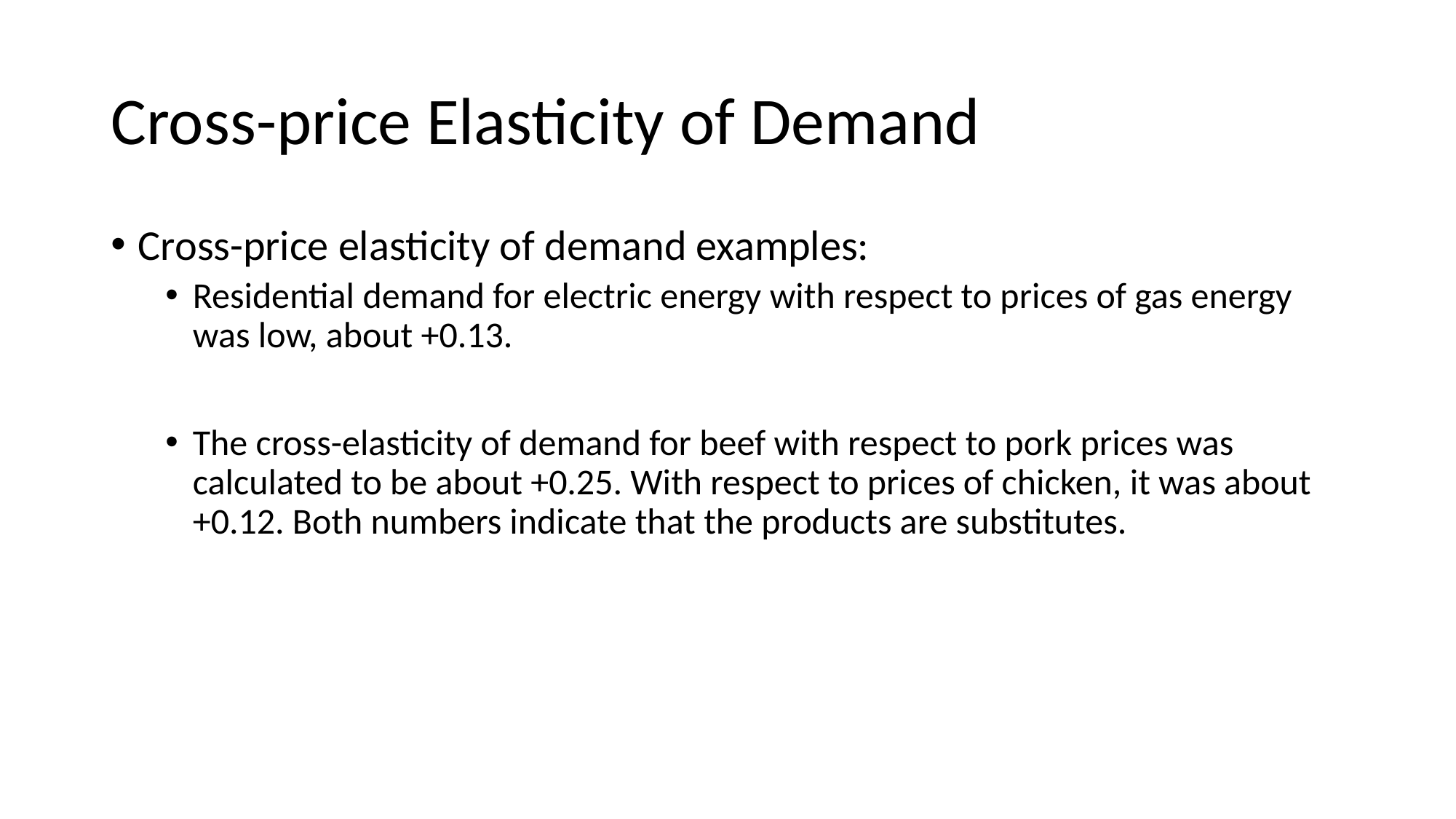

# Cross-price Elasticity of Demand
Cross-price elasticity of demand examples:
Residential demand for electric energy with respect to prices of gas energy was low, about +0.13.

The cross-elasticity of demand for beef with respect to pork prices was calculated to be about +0.25. With respect to prices of chicken, it was about +0.12. Both numbers indicate that the products are substitutes.